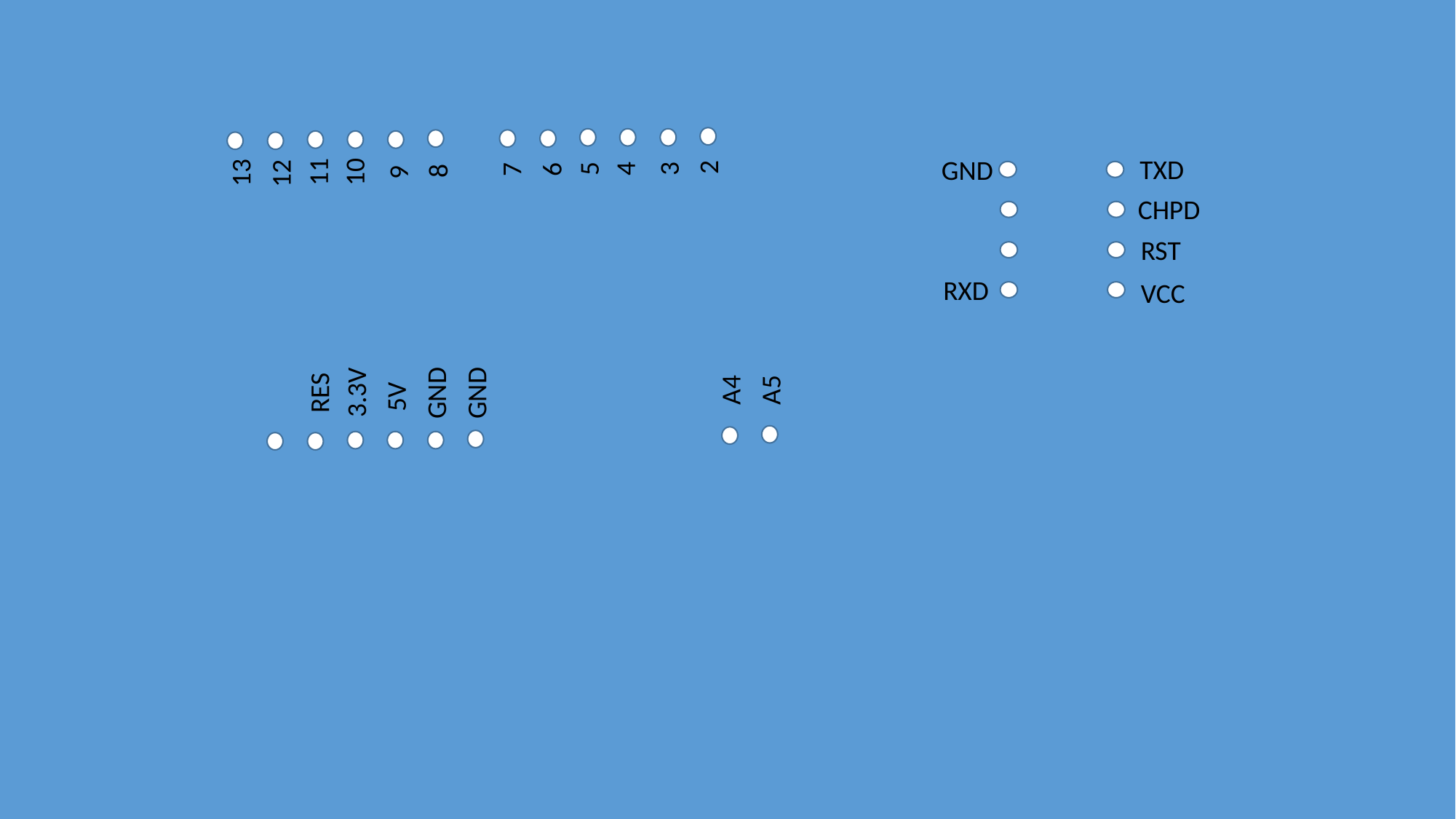

2
5
4
3
TXD
7
GND
6
8
11
10
9
13
12
CHPD

RST
RXD
VCC
A4
A5
RES
3.3V
GND
GND
5V